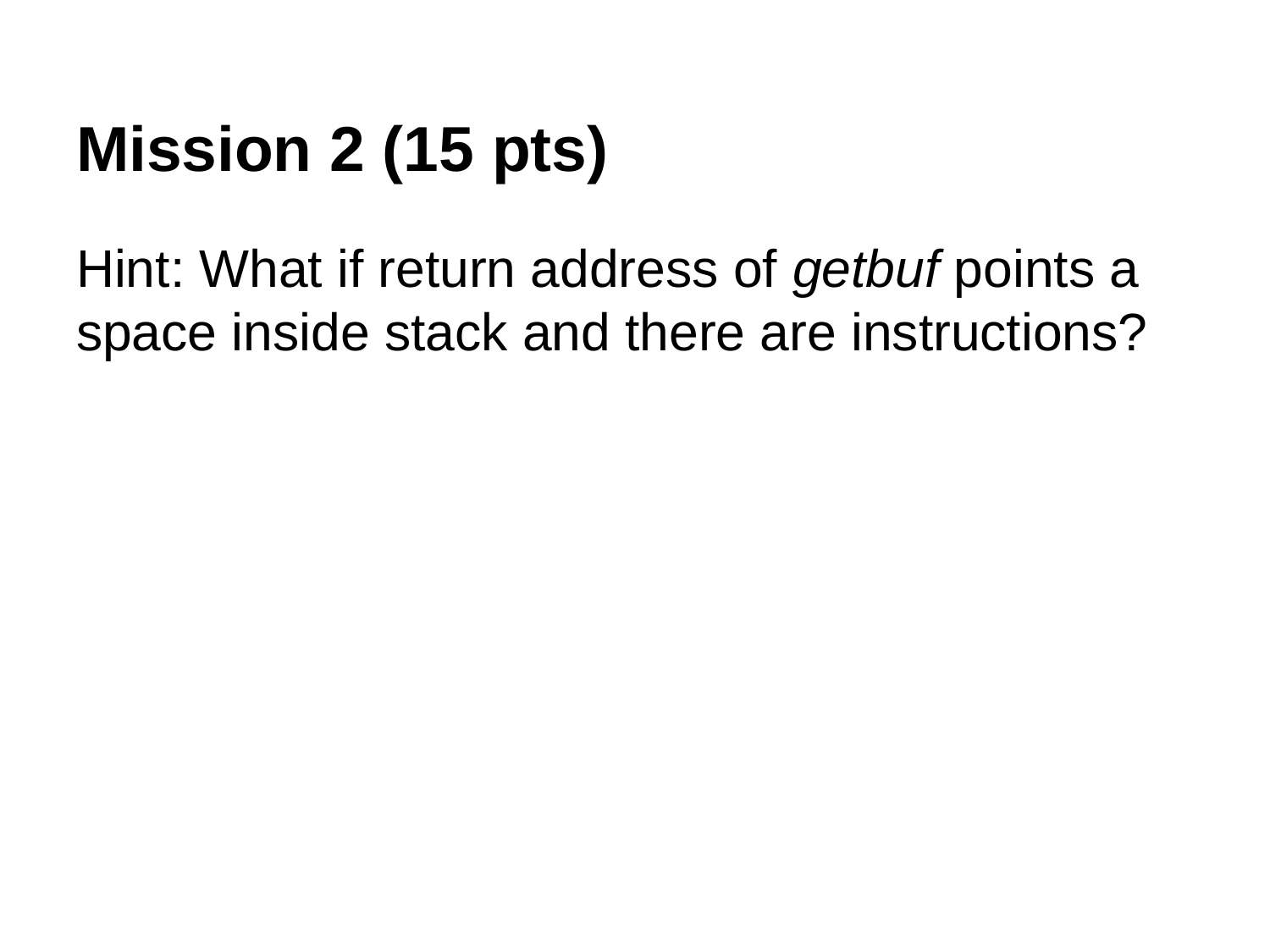

Mission 2 (15 pts)
Hint: What if return address of getbuf points a space inside stack and there are instructions?